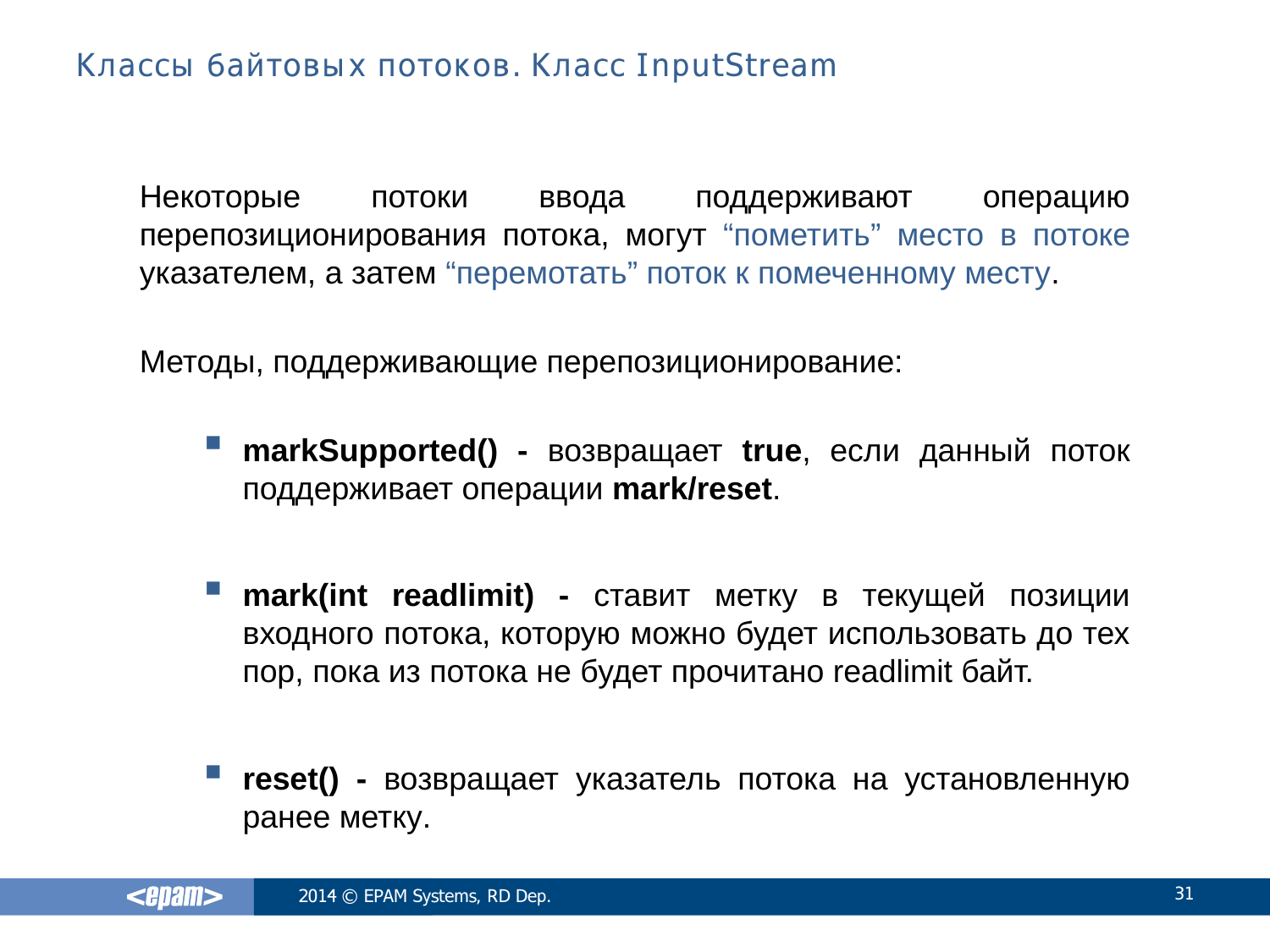

# Классы байтовых потоков. Класс InputStream
Некоторые потоки ввода поддерживают операцию перепозиционирования потока, могут “пометить” место в потоке указателем, а затем “перемотать” поток к помеченному месту.

Методы, поддерживающие перепозиционирование:

markSupported() - возвращает true, если данный поток поддерживает операции mark/reset.

mark(int readlimit) - ставит метку в текущей позиции входного потока, которую можно будет использовать до тех пор, пока из потока не будет прочитано readlimit байт.

reset() - возвращает указатель потока на установленную ранее метку.
31
2014 © EPAM Systems, RD Dep.